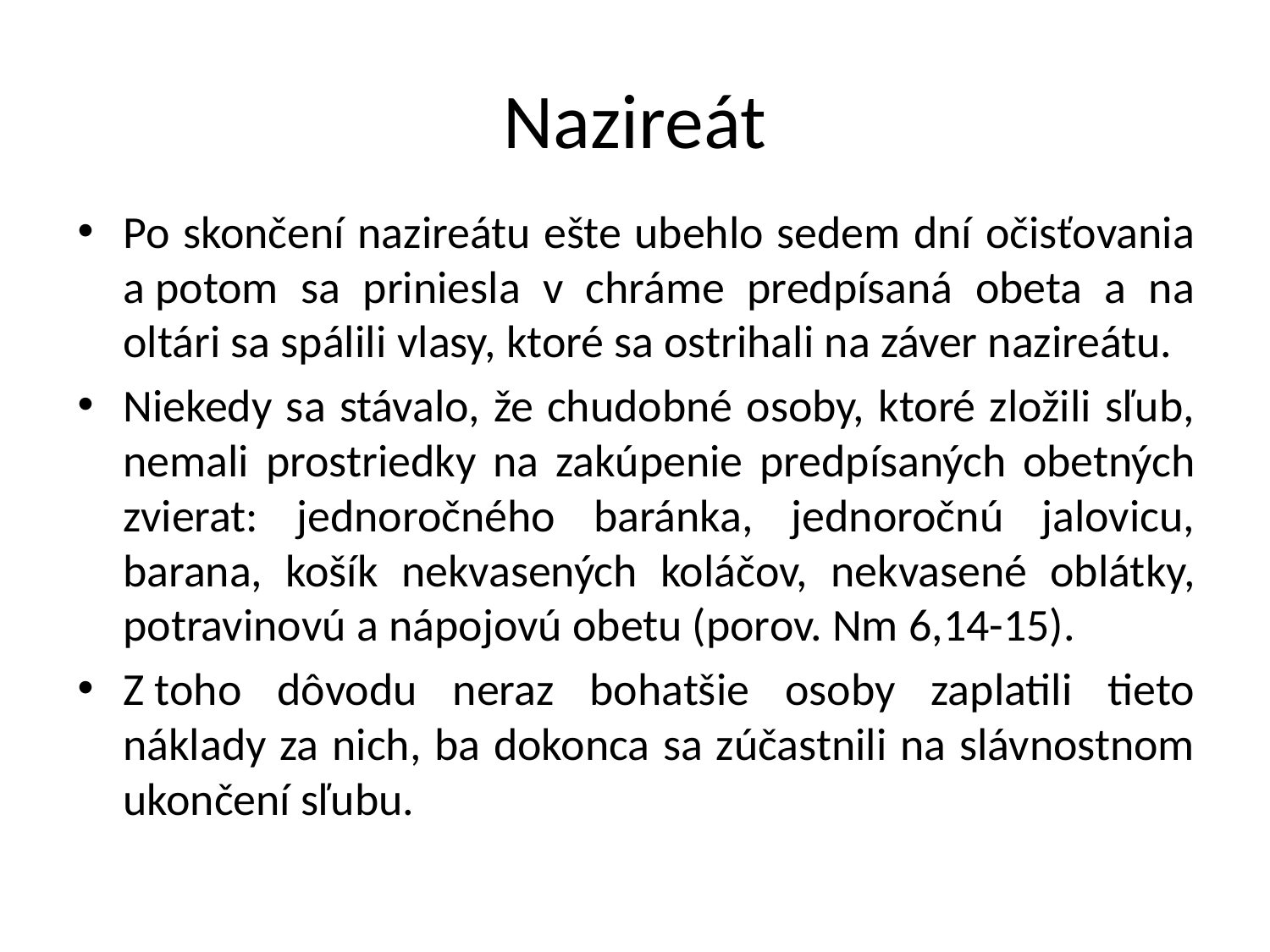

# Nazireát
Po skončení nazireátu ešte ubehlo sedem dní očisťovania a potom sa priniesla v chráme predpísaná obeta a na oltári sa spálili vlasy, ktoré sa ostrihali na záver nazireátu.
Niekedy sa stávalo, že chudobné osoby, ktoré zložili sľub, nemali prostriedky na zakúpenie predpísaných obetných zvierat: jednoročného baránka, jednoročnú jalovicu, barana, košík nekvasených koláčov, nekvasené oblátky, potravinovú a nápojovú obetu (porov. Nm 6,14-15).
Z toho dôvodu neraz bohatšie osoby zaplatili tieto náklady za nich, ba dokonca sa zúčastnili na slávnostnom ukončení sľubu.